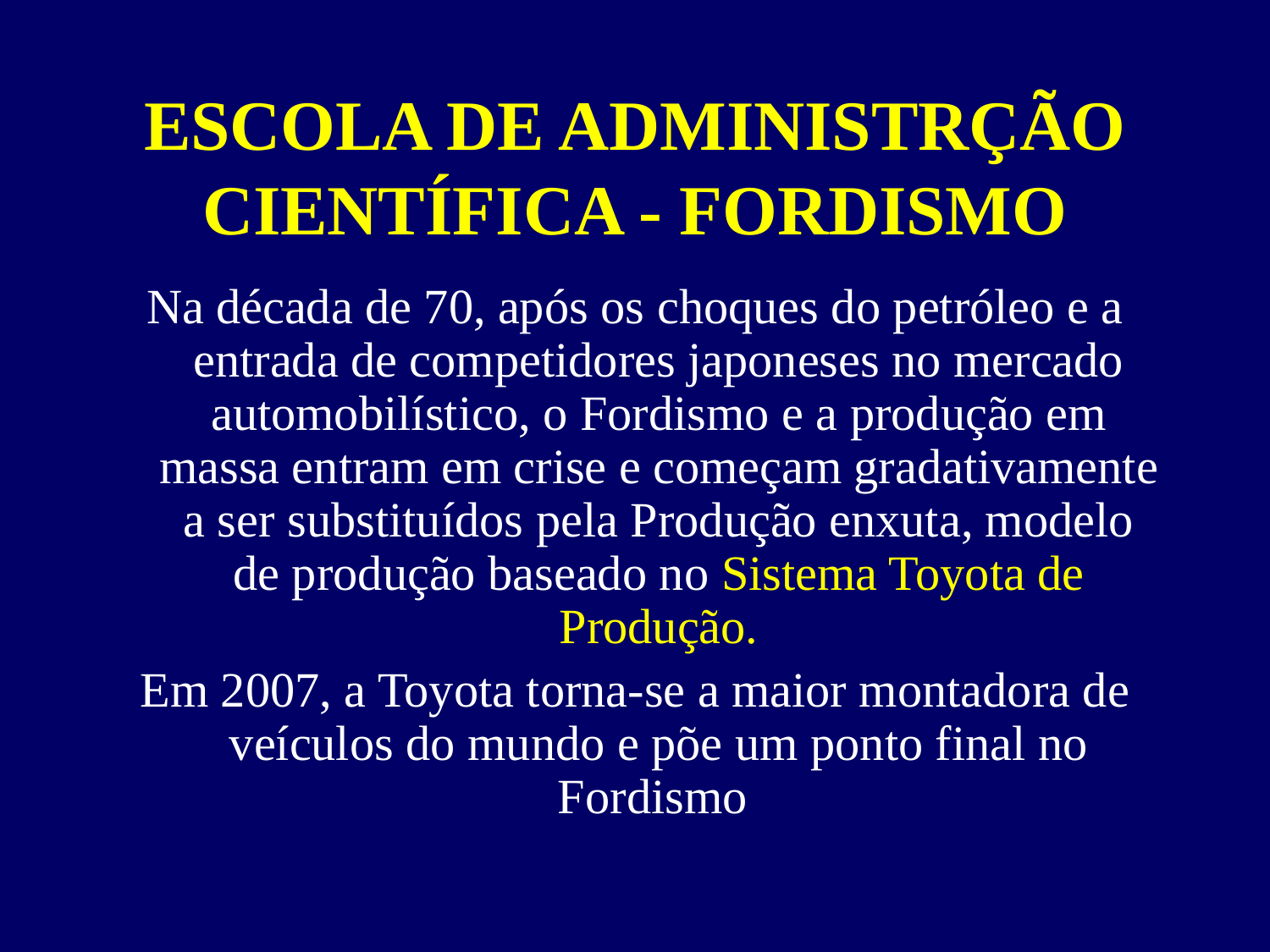

# ESCOLA DE ADMINISTRÇÃO CIENTÍFICA - FORDISMO
Na década de 70, após os choques do petróleo e a entrada de competidores japoneses no mercado automobilístico, o Fordismo e a produção em massa entram em crise e começam gradativamente a ser substituídos pela Produção enxuta, modelo de produção baseado no Sistema Toyota de Produção.
Em 2007, a Toyota torna-se a maior montadora de veículos do mundo e põe um ponto final no Fordismo